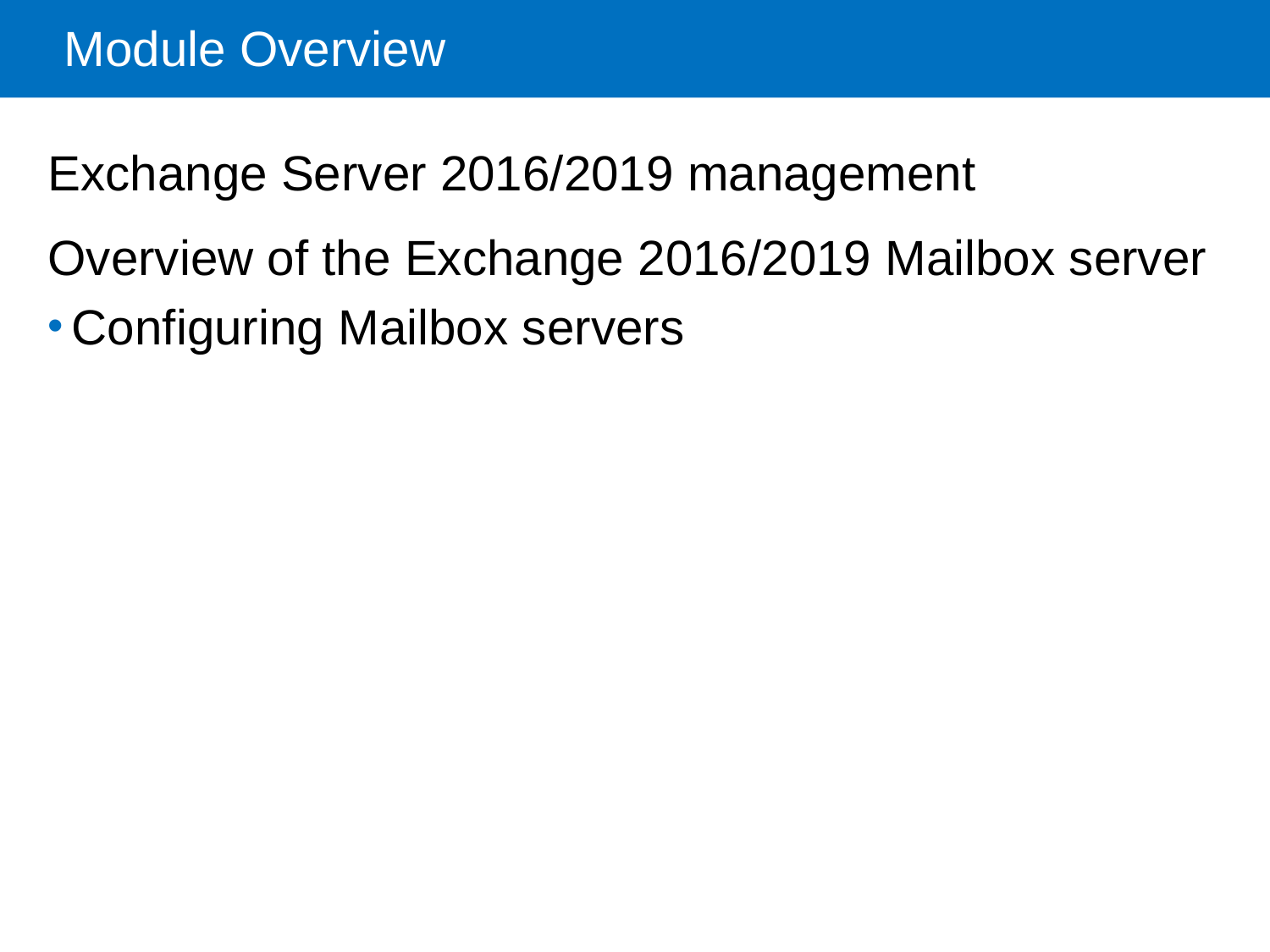

# Module Overview
Exchange Server 2016/2019 management
Overview of the Exchange 2016/2019 Mailbox server
Configuring Mailbox servers